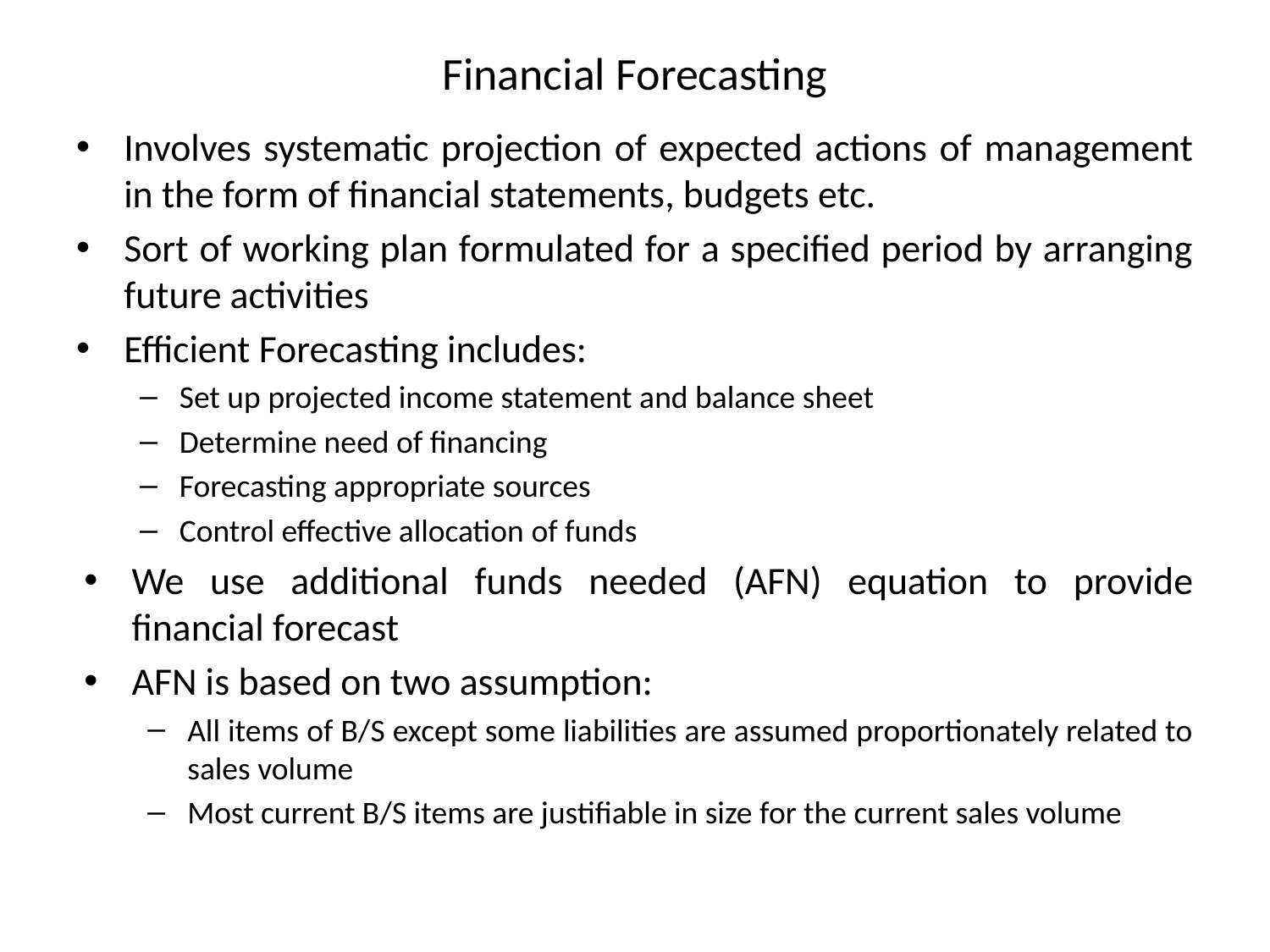

# Financial Forecasting
Involves systematic projection of expected actions of management in the form of financial statements, budgets etc.
Sort of working plan formulated for a specified period by arranging future activities
Efficient Forecasting includes:
Set up projected income statement and balance sheet
Determine need of financing
Forecasting appropriate sources
Control effective allocation of funds
We use additional funds needed (AFN) equation to provide financial forecast
AFN is based on two assumption:
All items of B/S except some liabilities are assumed proportionately related to sales volume
Most current B/S items are justifiable in size for the current sales volume